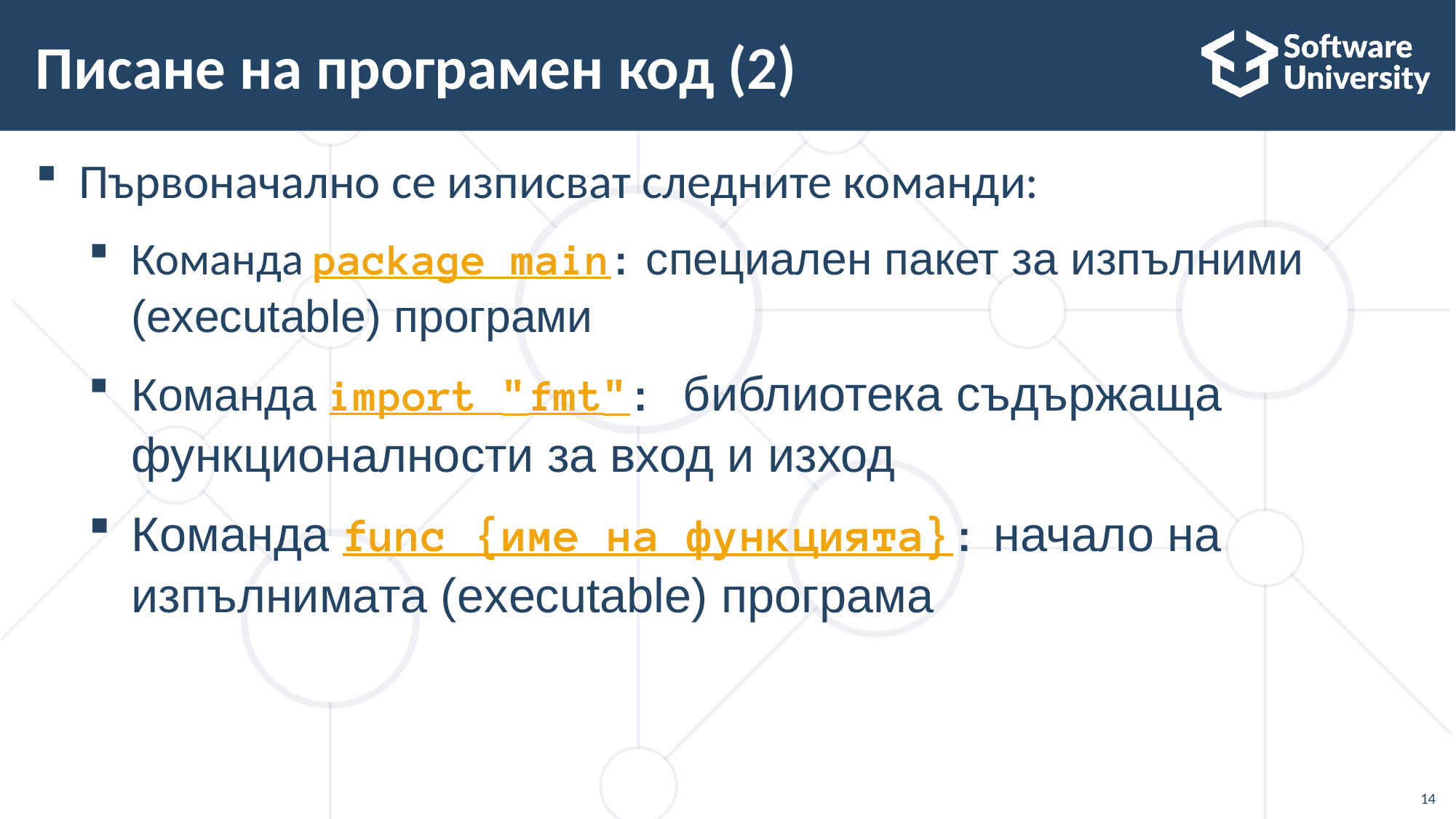

# Писане на програмен код (2)
Първоначално се изписват следните команди:
Команда package main: специален пакет за изпълними (executable) програми
Команда import "fmt": библиотека съдържаща функционалности за вход и изход
Команда func {име на функцията}: начало на изпълнимата (executable) програма

14